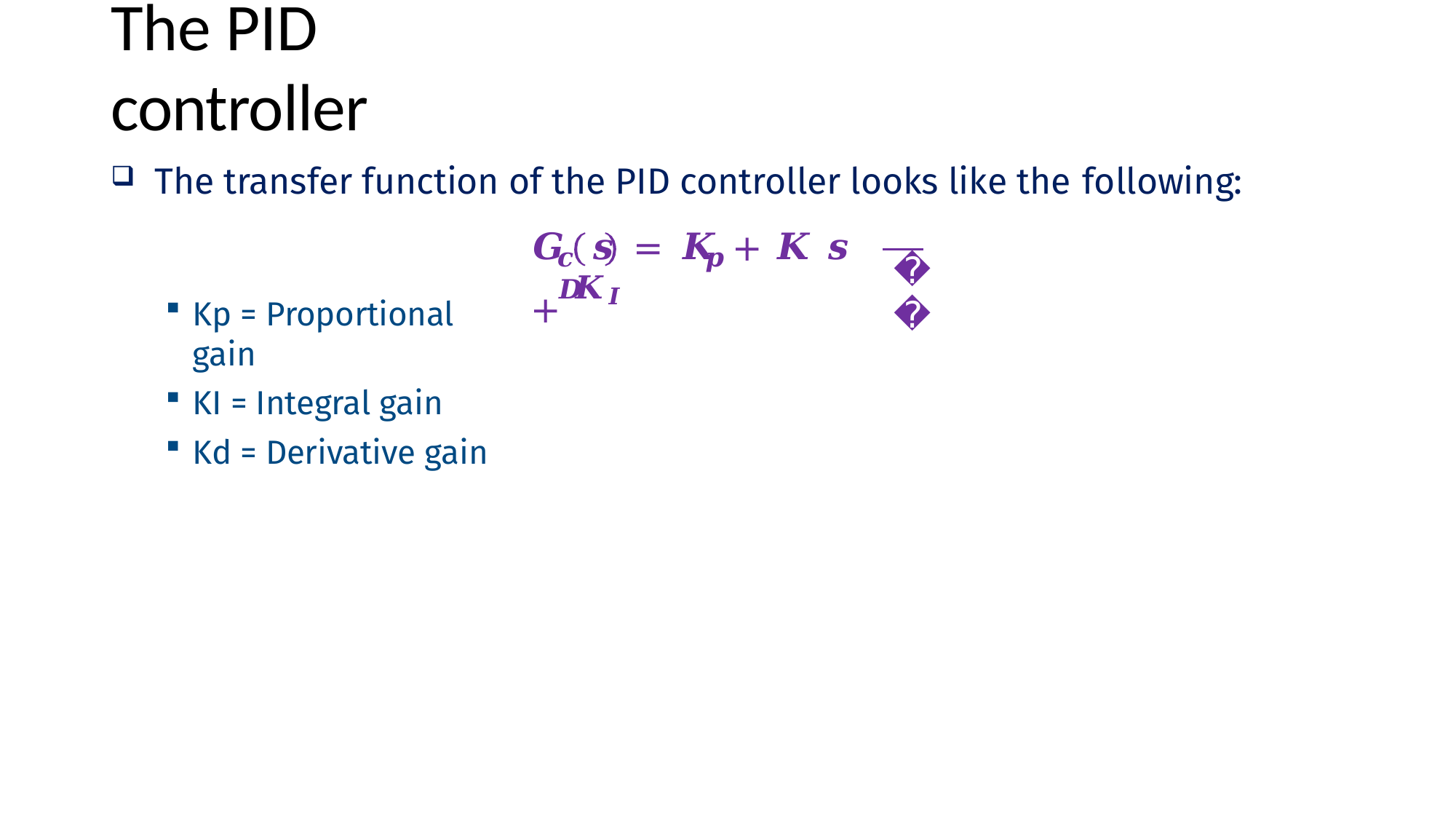

# The PID controller
The transfer function of the PID controller looks like the following:
𝑮	𝒔	=	𝑲	+ 𝑲	𝒔 + 𝑲𝑰

𝒄	𝒑	𝑫
𝒔

Kp = Proportional gain
KI = Integral gain
Kd = Derivative gain